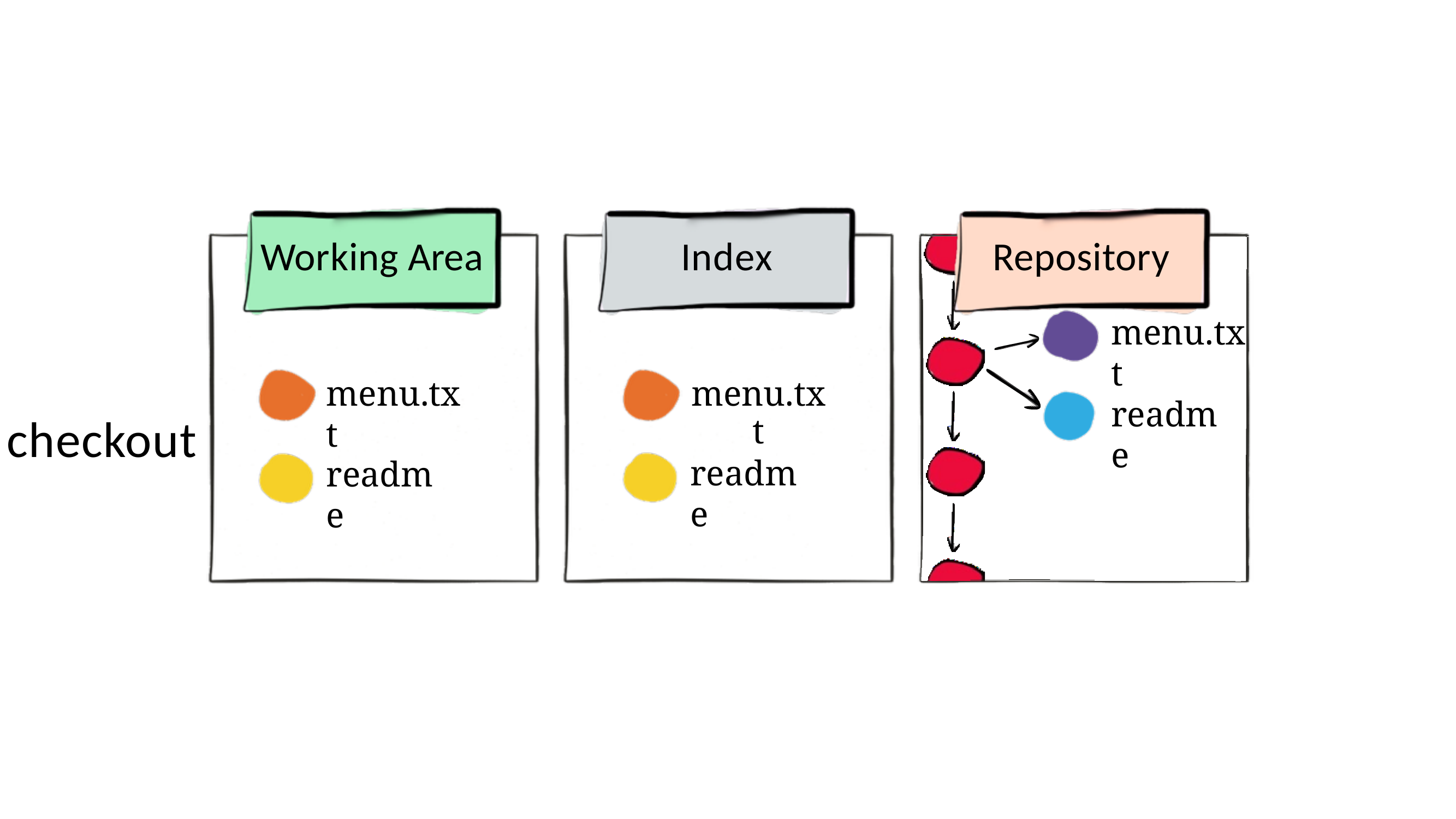

lisa

# Working Area
Index
Repository
menu.txt

menu.txt

menu.txt

readme
checkout

readme
readme